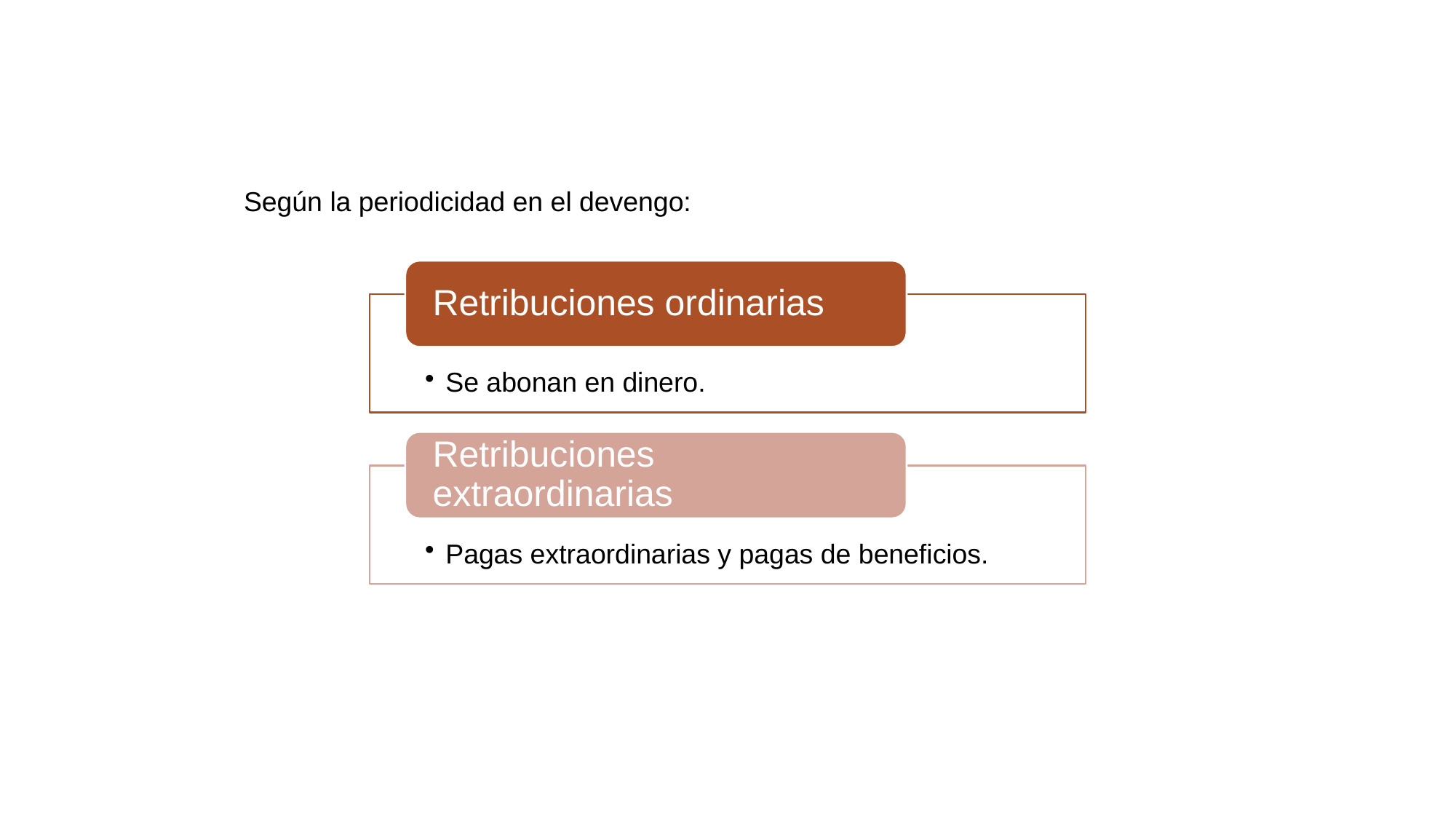

Según la periodicidad en el devengo:
Se abonan en dinero.
Retribuciones ordinarias
Pagas extraordinarias y pagas de beneficios.
Retribuciones extraordinarias